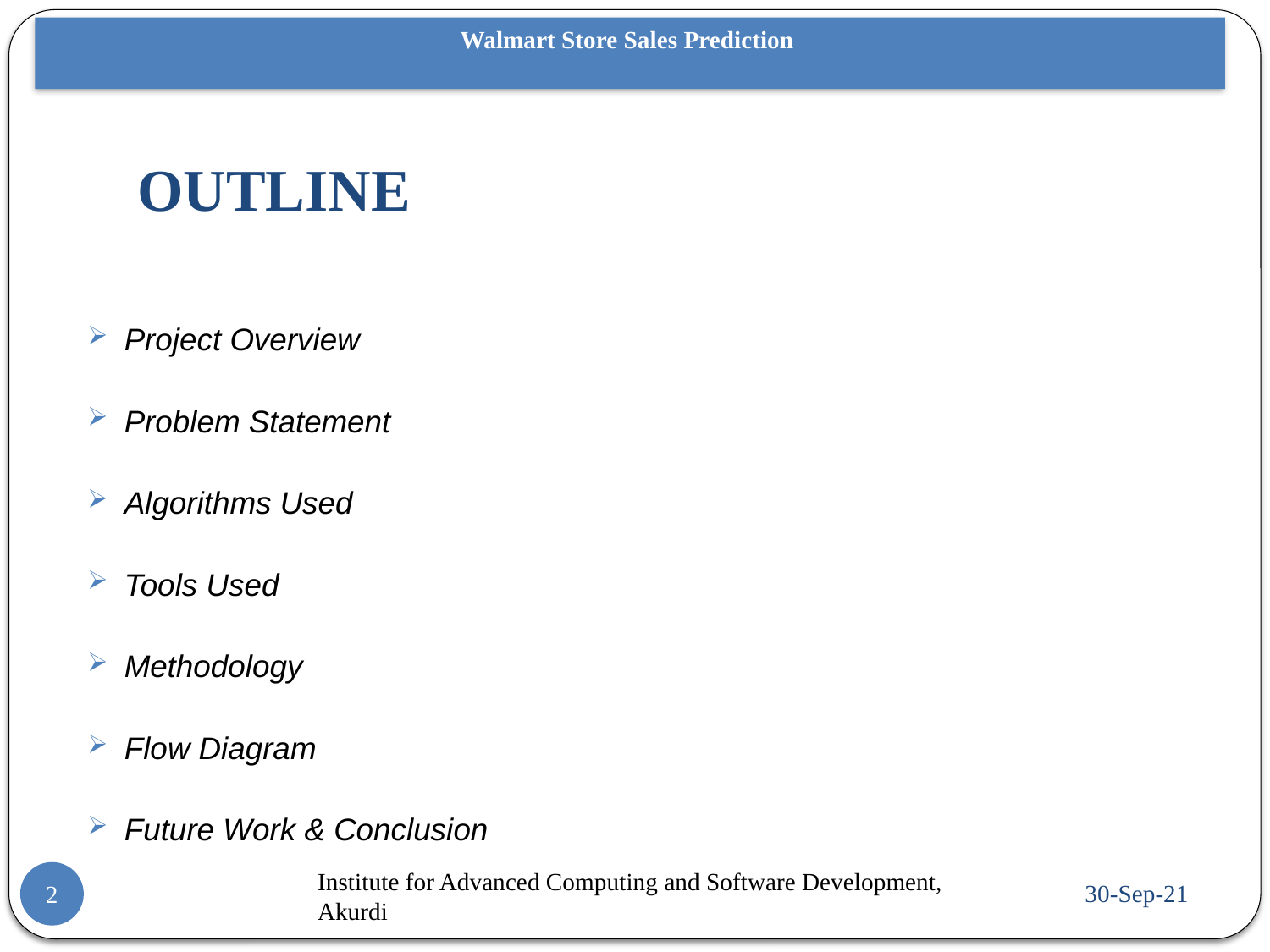

Walmart Store Sales Prediction

# OUTLINE
Project Overview
Problem Statement
Algorithms Used
Tools Used
Methodology
Flow Diagram
Future Work & Conclusion

Institute for Advanced Computing and Software Development,  Akurdi
30-Sep-21
2